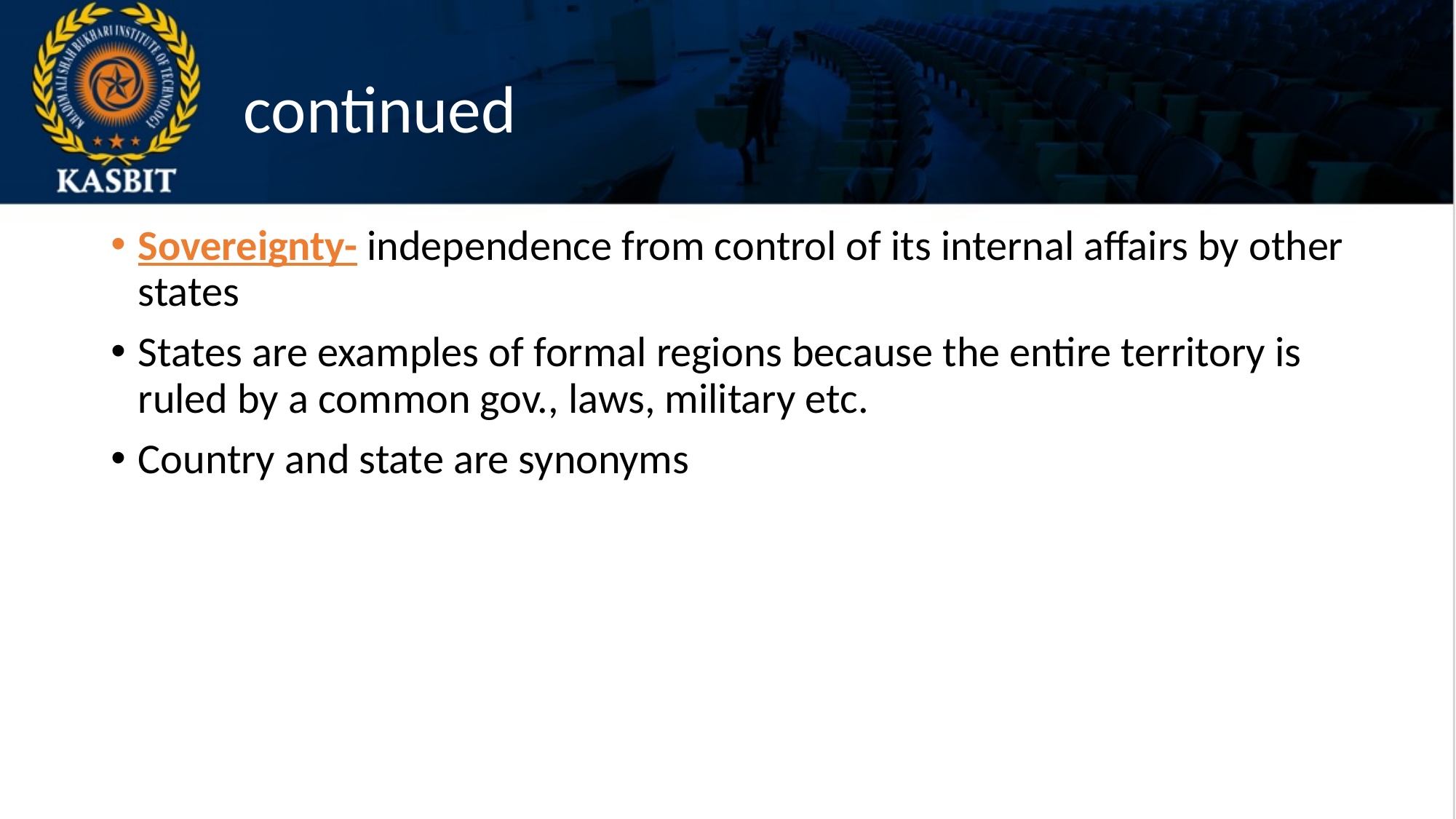

# continued
Sovereignty- independence from control of its internal affairs by other states
States are examples of formal regions because the entire territory is ruled by a common gov., laws, military etc.
Country and state are synonyms